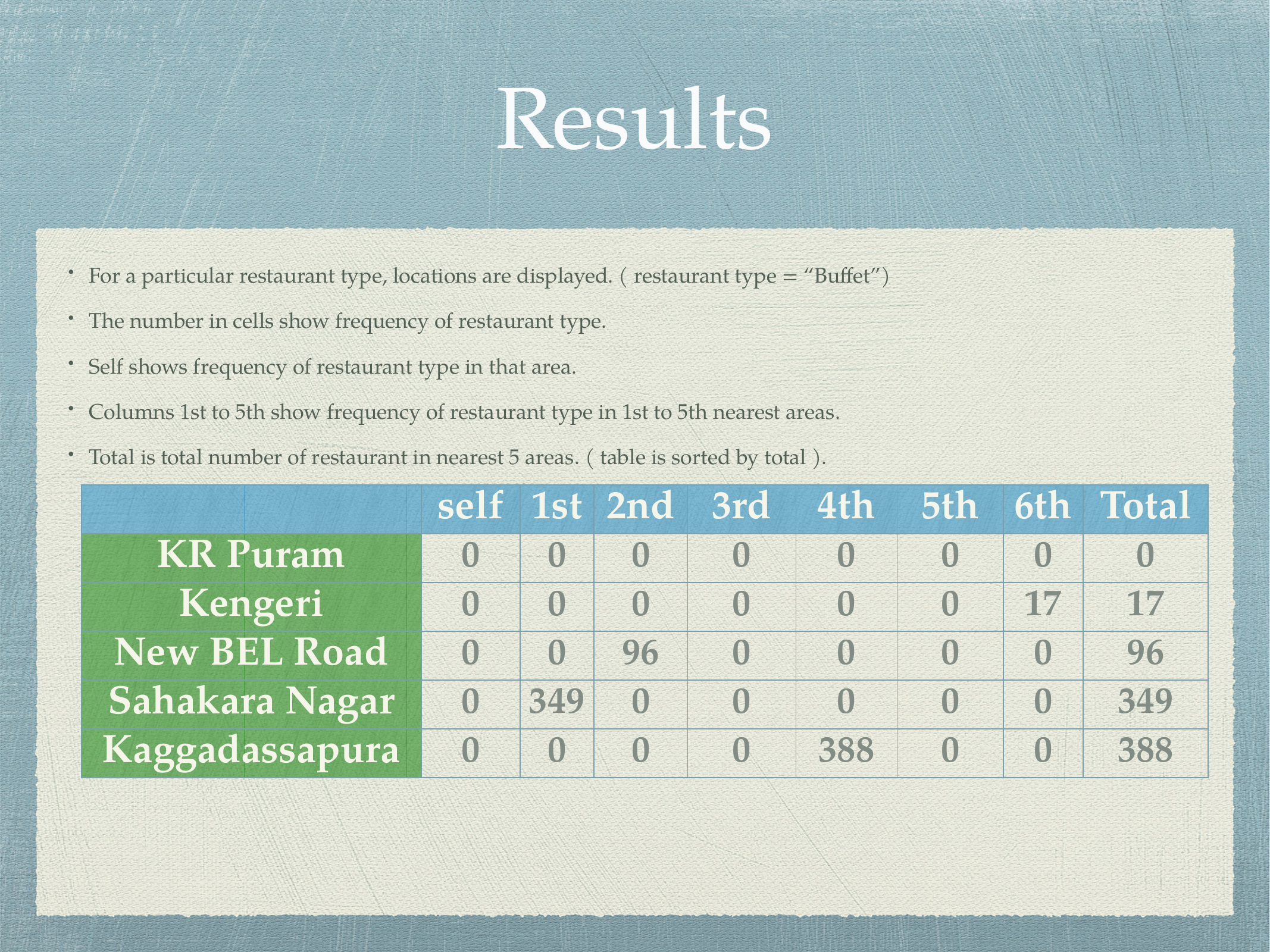

# Results
For a particular restaurant type, locations are displayed. ( restaurant type = “Buffet”)
The number in cells show frequency of restaurant type.
Self shows frequency of restaurant type in that area.
Columns 1st to 5th show frequency of restaurant type in 1st to 5th nearest areas.
Total is total number of restaurant in nearest 5 areas. ( table is sorted by total ).
|  | self | 1st | 2nd | 3rd | 4th | 5th | 6th | Total |
| --- | --- | --- | --- | --- | --- | --- | --- | --- |
| KR Puram | 0 | 0 | 0 | 0 | 0 | 0 | 0 | 0 |
| Kengeri | 0 | 0 | 0 | 0 | 0 | 0 | 17 | 17 |
| New BEL Road | 0 | 0 | 96 | 0 | 0 | 0 | 0 | 96 |
| Sahakara Nagar | 0 | 349 | 0 | 0 | 0 | 0 | 0 | 349 |
| Kaggadassapura | 0 | 0 | 0 | 0 | 388 | 0 | 0 | 388 |